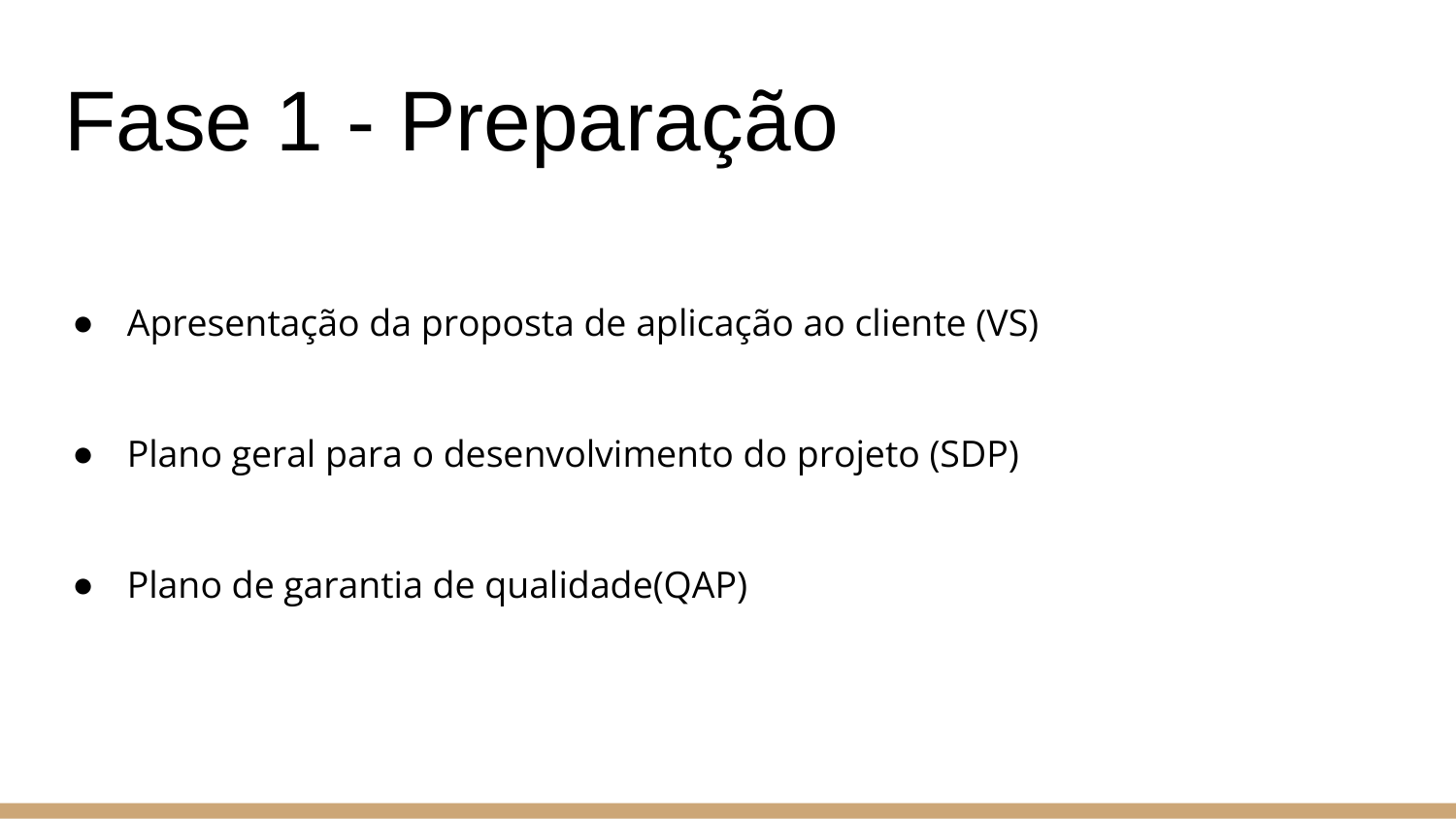

# Fase 1 - Preparação

Apresentação da proposta de aplicação ao cliente (VS)

Plano geral para o desenvolvimento do projeto (SDP)

Plano de garantia de qualidade(QAP)